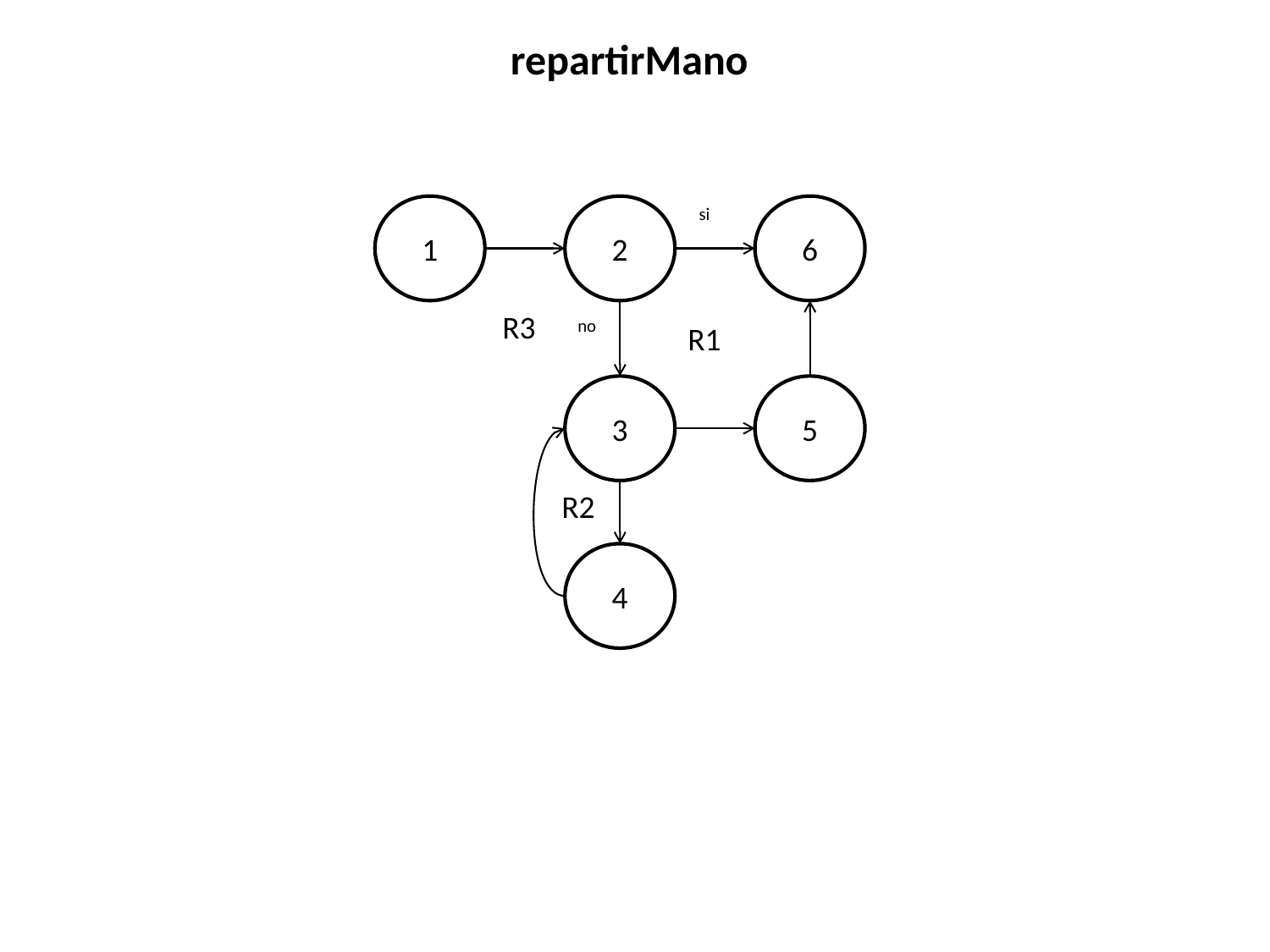

repartirMano
1
2
si
6
R3
no
R1
3
5
R2
4